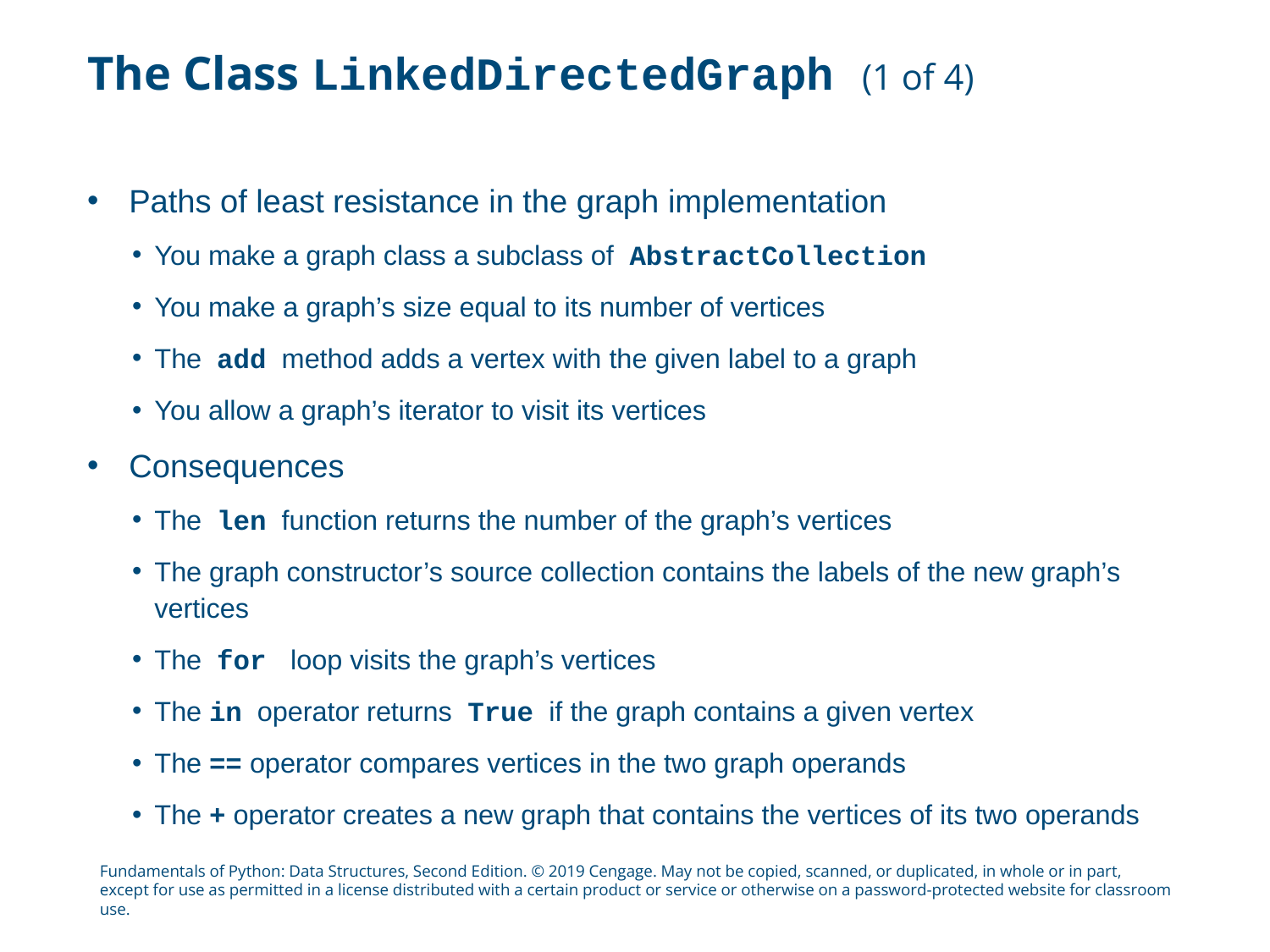

# The Class LinkedDirectedGraph (1 of 4)
Paths of least resistance in the graph implementation
You make a graph class a subclass of  AbstractCollection
You make a graph’s size equal to its number of vertices
The  add  method adds a vertex with the given label to a graph
You allow a graph’s iterator to visit its vertices
Consequences
The  len  function returns the number of the graph’s vertices
The graph constructor’s source collection contains the labels of the new graph’s vertices
The  for  loop visits the graph’s vertices
The in  operator returns  True  if the graph contains a given vertex
The == operator compares vertices in the two graph operands
The + operator creates a new graph that contains the vertices of its two operands
Fundamentals of Python: Data Structures, Second Edition. © 2019 Cengage. May not be copied, scanned, or duplicated, in whole or in part, except for use as permitted in a license distributed with a certain product or service or otherwise on a password-protected website for classroom use.